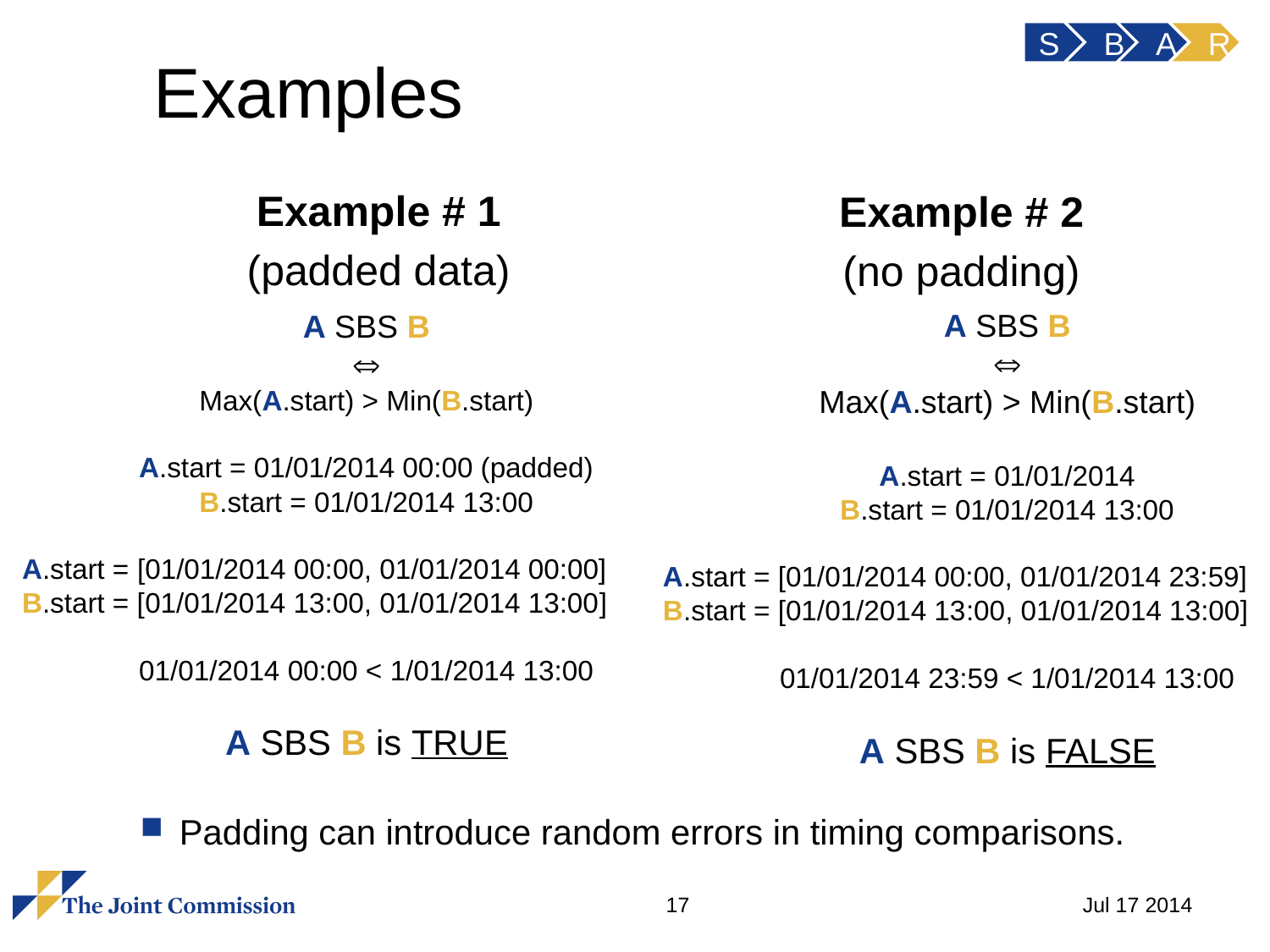

S
B
A
R
# Examples
Example # 1
(padded data)
Example # 2
(no padding)
A SBS B
⇔
Max(A.start) > Min(B.start)

A.start = 01/01/2014
B.start = 01/01/2014 13:00

A.start = [01/01/2014 00:00, 01/01/2014 23:59]
B.start = [01/01/2014 13:00, 01/01/2014 13:00]

01/01/2014 23:59 < 1/01/2014 13:00

A SBS B is FALSE
A SBS B
⇔
Max(A.start) > Min(B.start)

A.start = 01/01/2014 00:00 (padded)
B.start = 01/01/2014 13:00

A.start = [01/01/2014 00:00, 01/01/2014 00:00]
B.start = [01/01/2014 13:00, 01/01/2014 13:00]

01/01/2014 00:00 < 1/01/2014 13:00

A SBS B is TRUE
Padding can introduce random errors in timing comparisons.